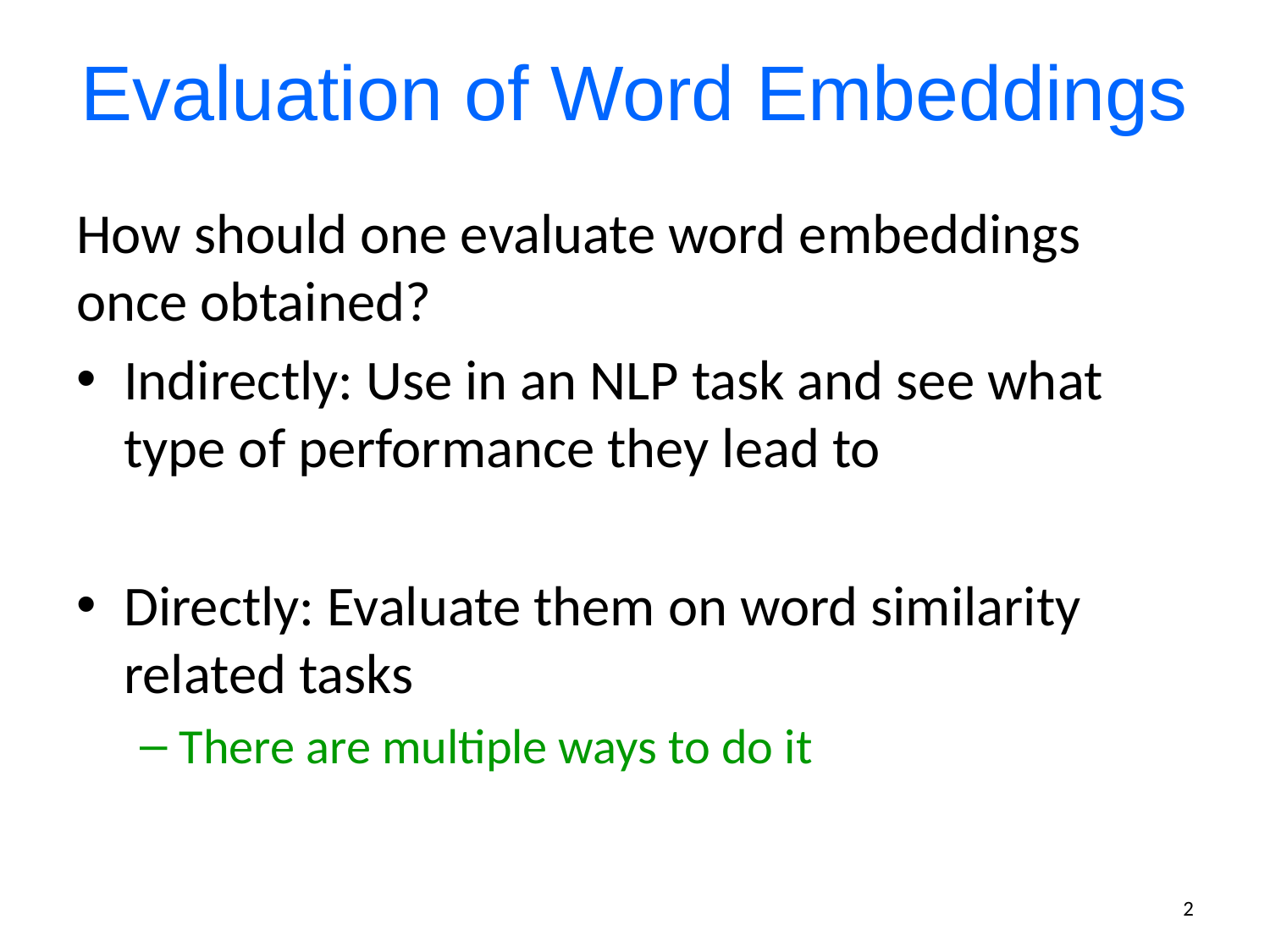

# Evaluation of Word Embeddings
How should one evaluate word embeddings once obtained?
Indirectly: Use in an NLP task and see what type of performance they lead to

Directly: Evaluate them on word similarity related tasks
There are multiple ways to do it
2